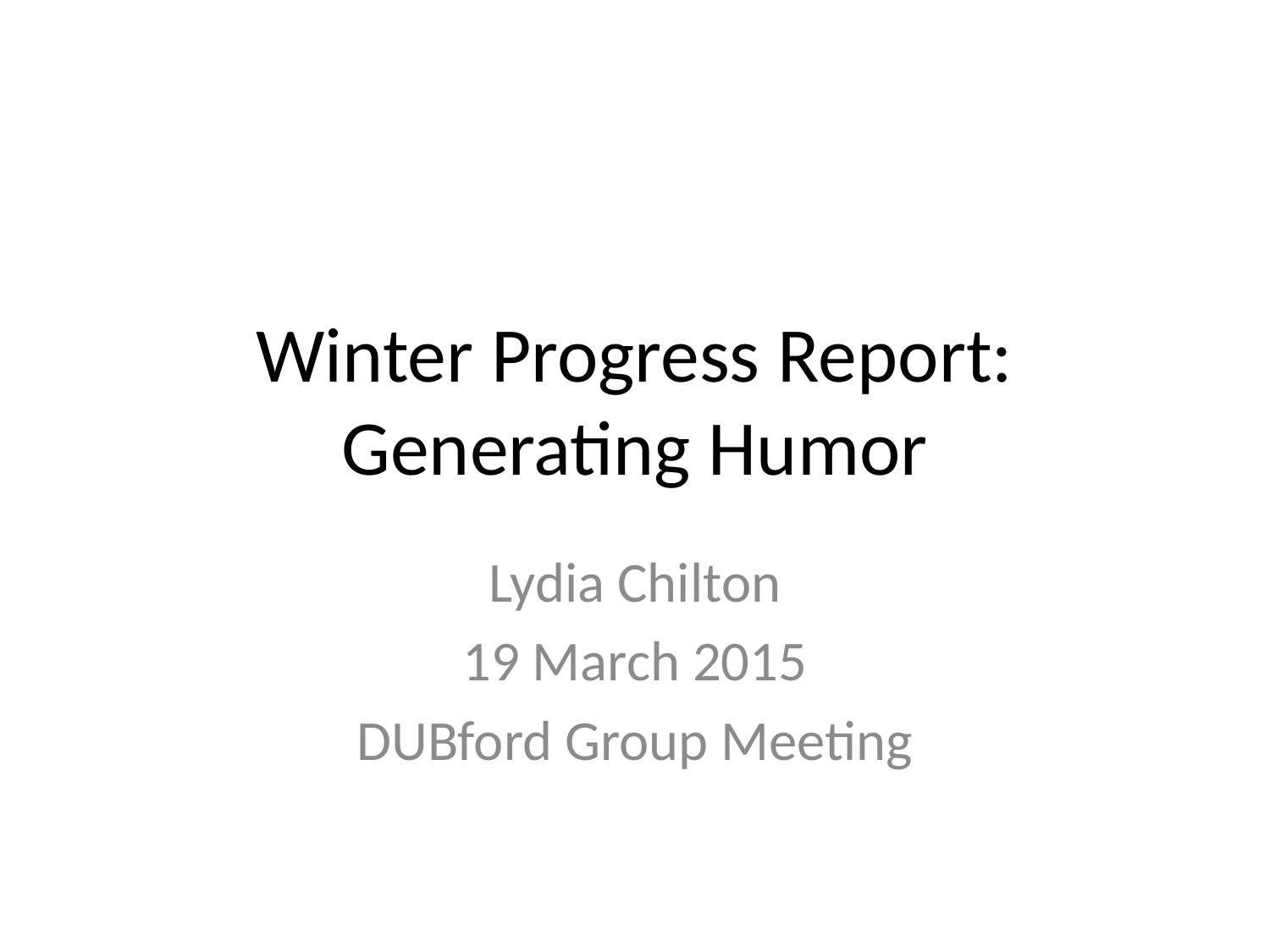

# Winter Progress Report: Generating Humor
Lydia Chilton
19 March 2015
DUBford Group Meeting